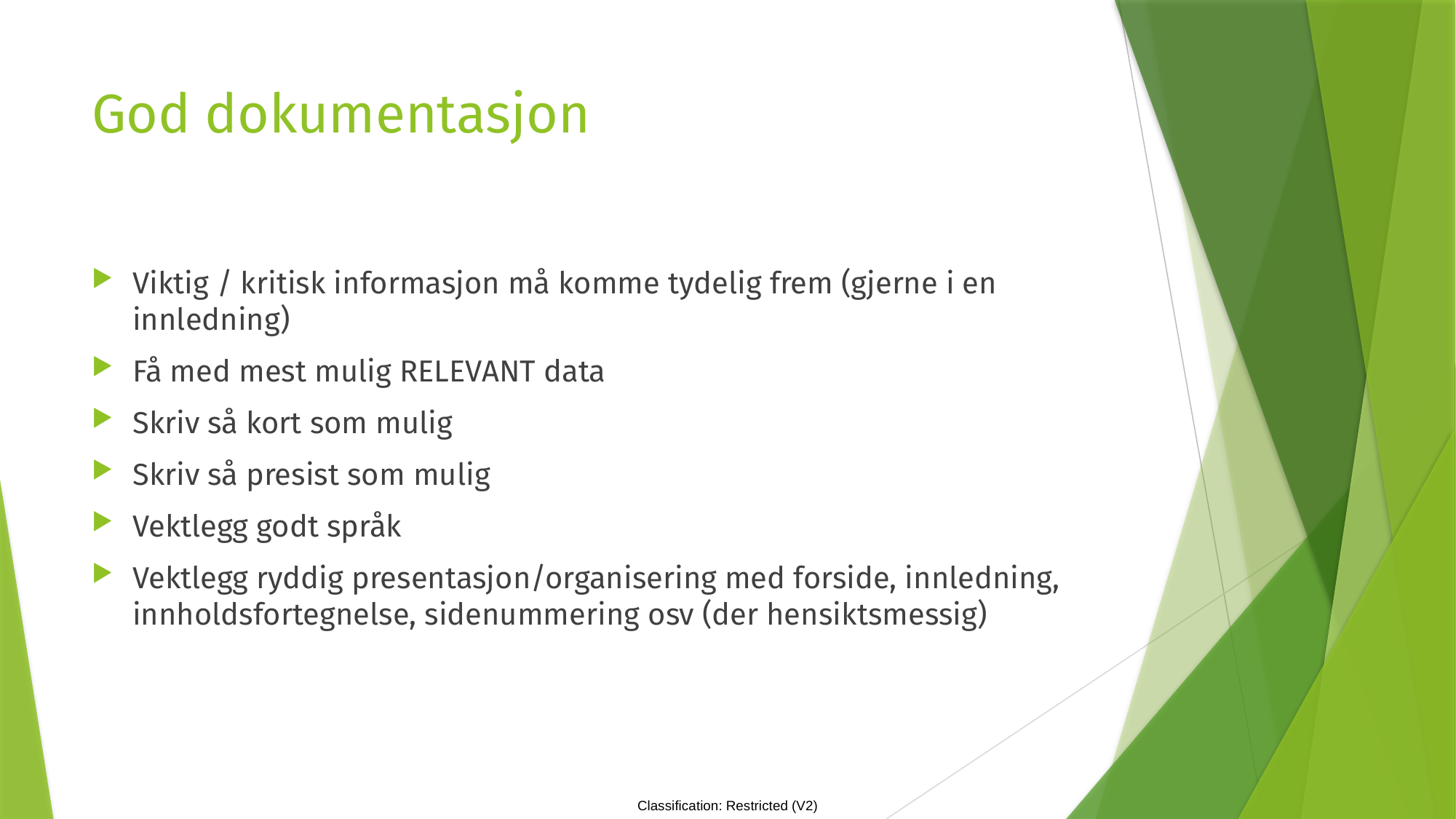

# God dokumentasjon
Viktig / kritisk informasjon må komme tydelig frem (gjerne i en innledning)
Få med mest mulig RELEVANT data
Skriv så kort som mulig
Skriv så presist som mulig
Vektlegg godt språk
Vektlegg ryddig presentasjon/organisering med forside, innledning, innholdsfortegnelse, sidenummering osv (der hensiktsmessig)